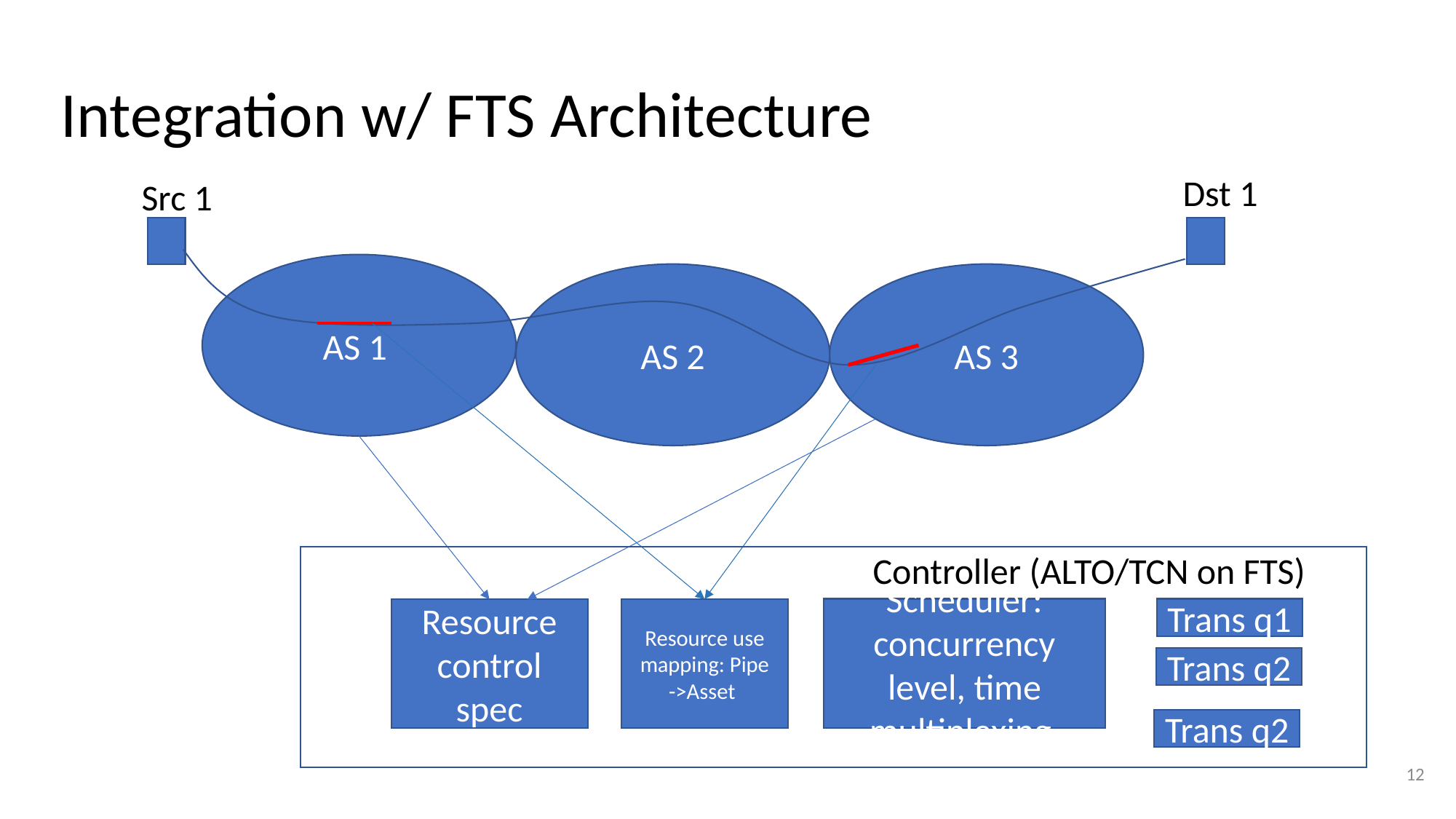

# Integration w/ FTS Architecture
Dst 1
Src 1

AS 1
AS 3
AS 2
Controller (ALTO/TCN on FTS)

Trans q1
Scheduler: concurrency level, time multiplexing
Resource use mapping: Pipe
->Asset
Resource control spec
Trans q2
Trans q2
12